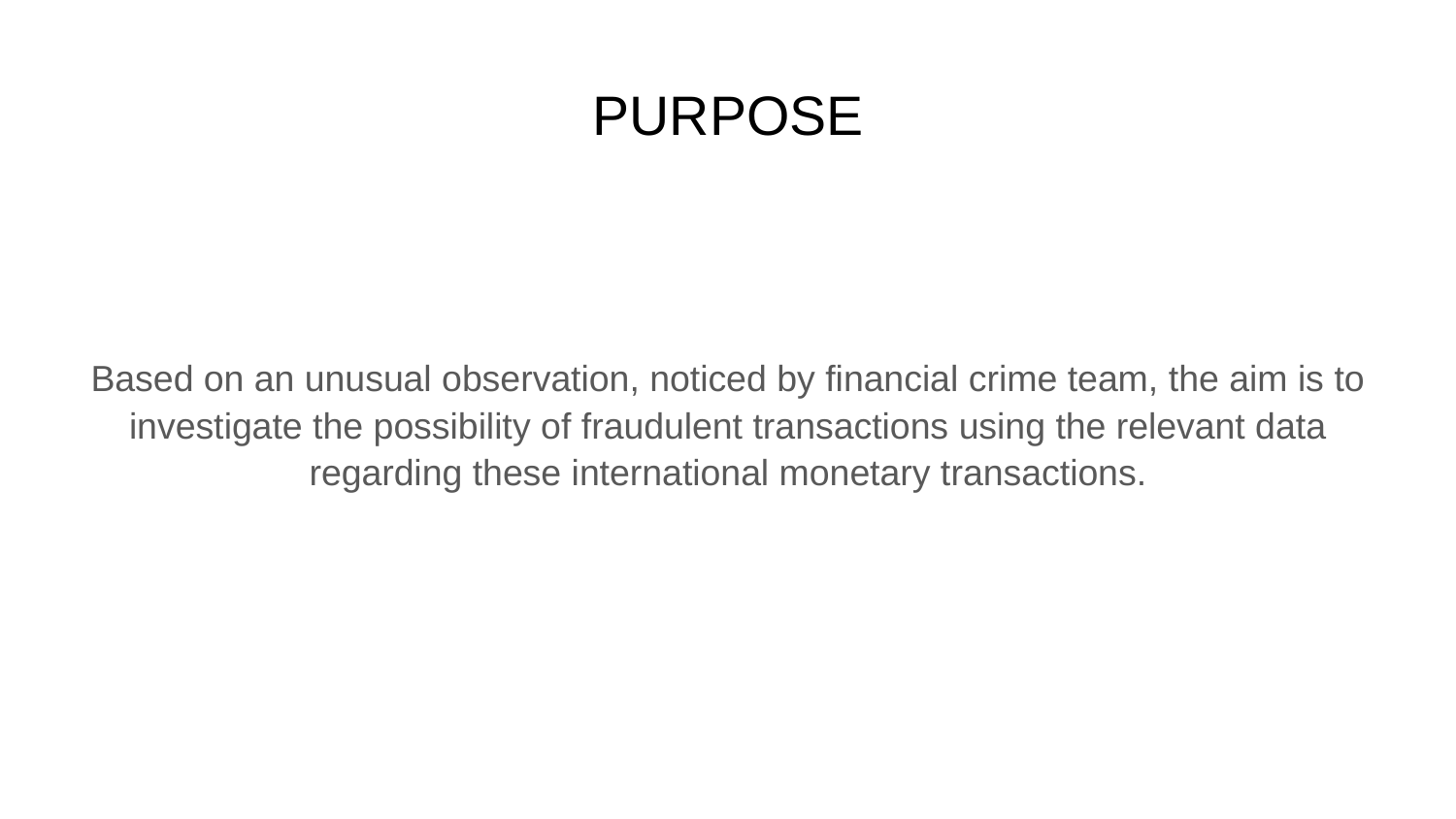

# PURPOSE
Based on an unusual observation, noticed by financial crime team, the aim is to investigate the possibility of fraudulent transactions using the relevant data regarding these international monetary transactions.